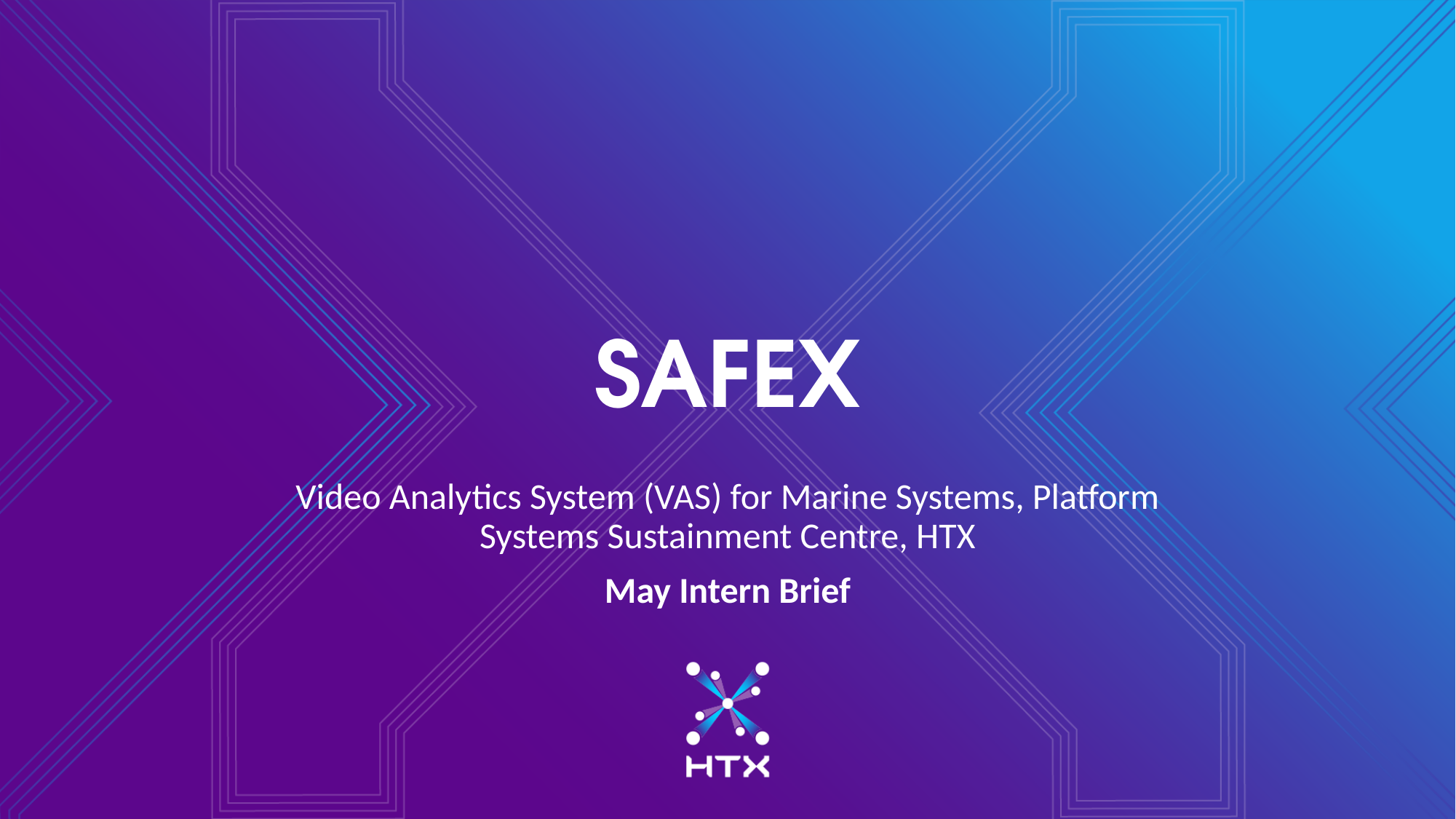

# SAFEX
Video Analytics System (VAS) for Marine Systems, Platform Systems Sustainment Centre, HTX
May Intern Brief